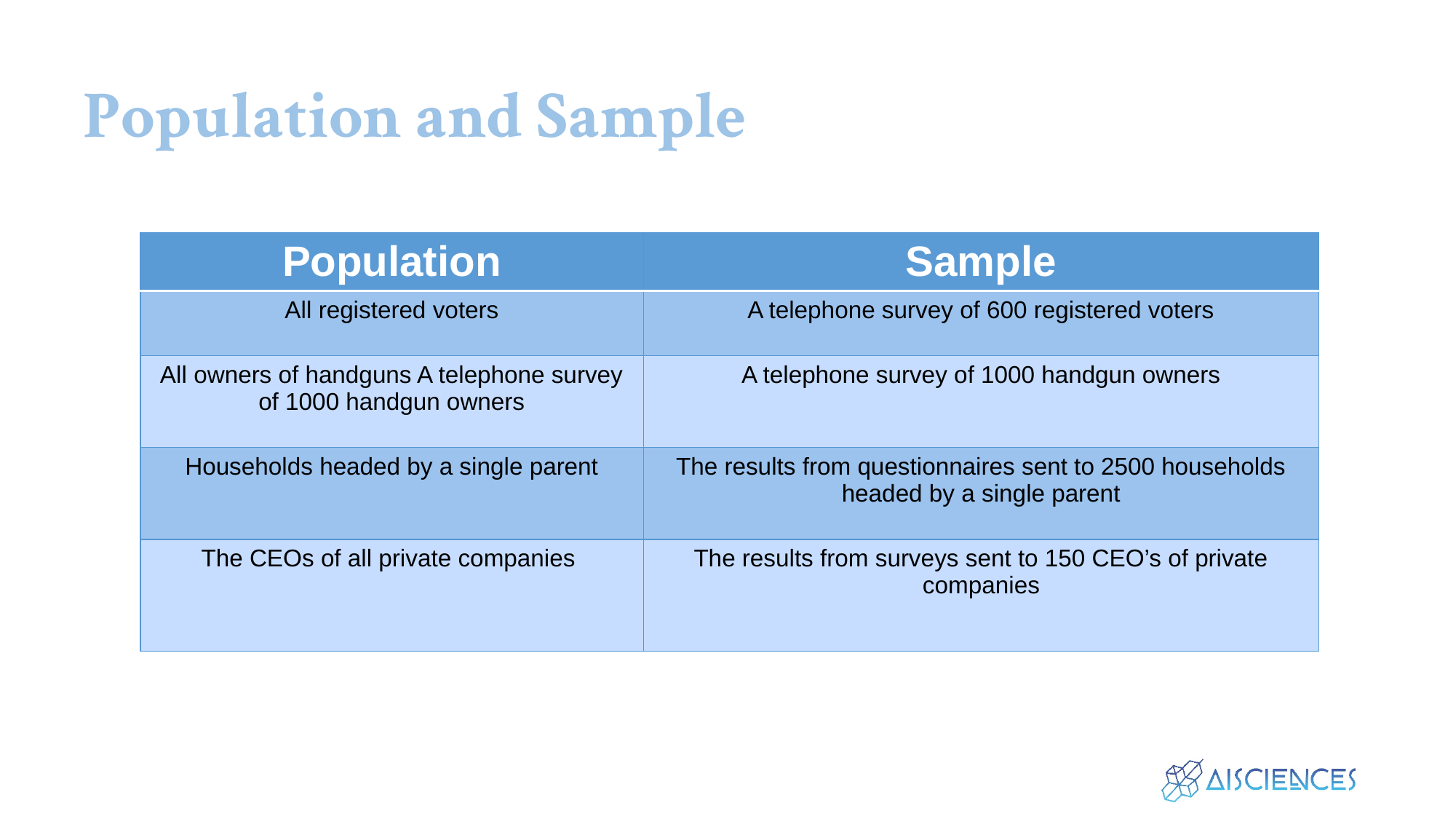

# Population and Sample
| Population | Sample |
| --- | --- |
| All registered voters | A telephone survey of 600 registered voters |
| All owners of handguns A telephone survey of 1000 handgun owners | A telephone survey of 1000 handgun owners |
| Households headed by a single parent | The results from questionnaires sent to 2500 households headed by a single parent |
| The CEOs of all private companies | The results from surveys sent to 150 CEO’s of private companies |